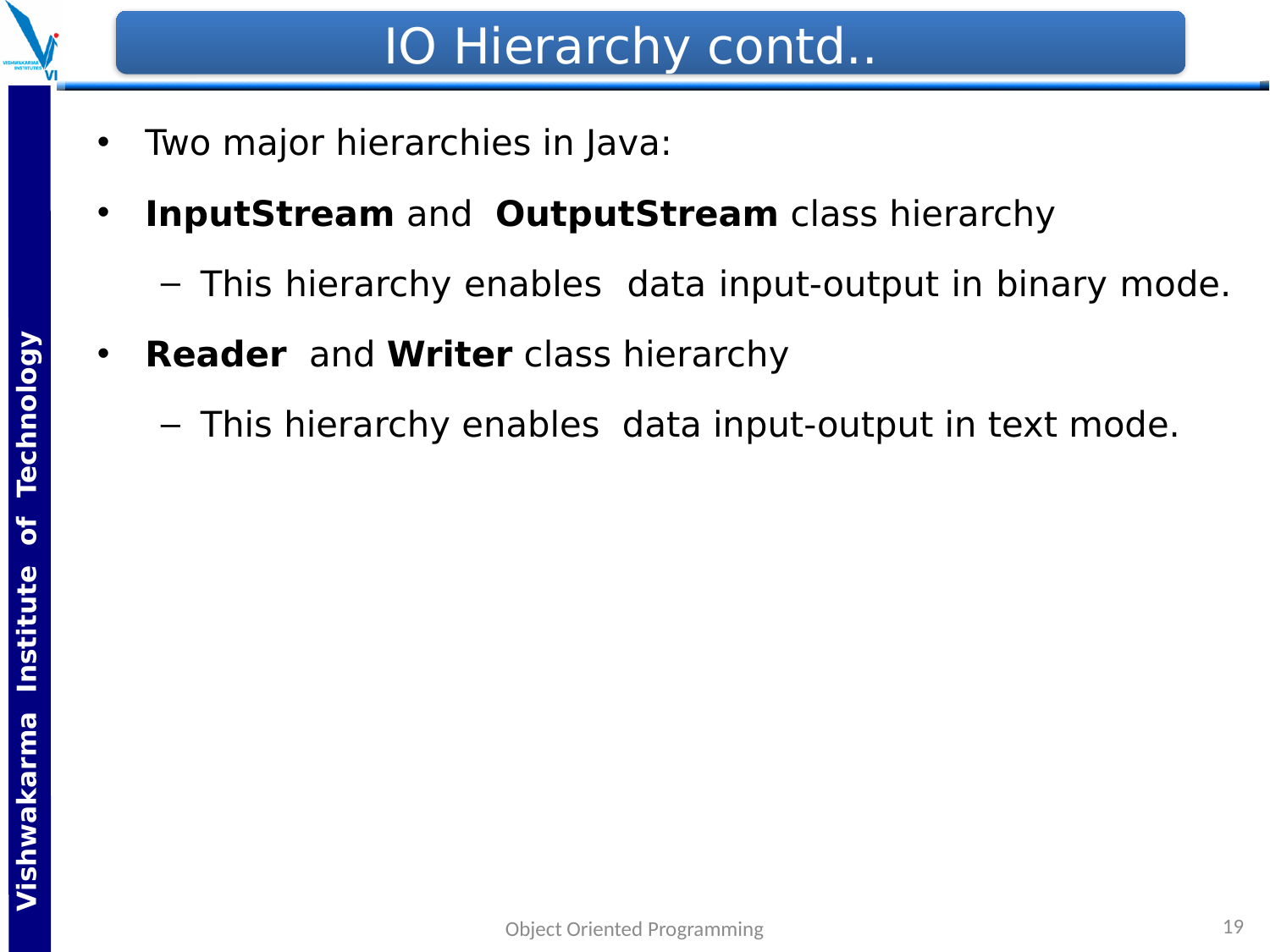

# IO Hierarchy contd..
Two major hierarchies in Java:
InputStream and  OutputStream class hierarchy
This hierarchy enables  data input-output in binary mode.
Reader  and Writer class hierarchy
This hierarchy enables  data input-output in text mode.
19
Object Oriented Programming